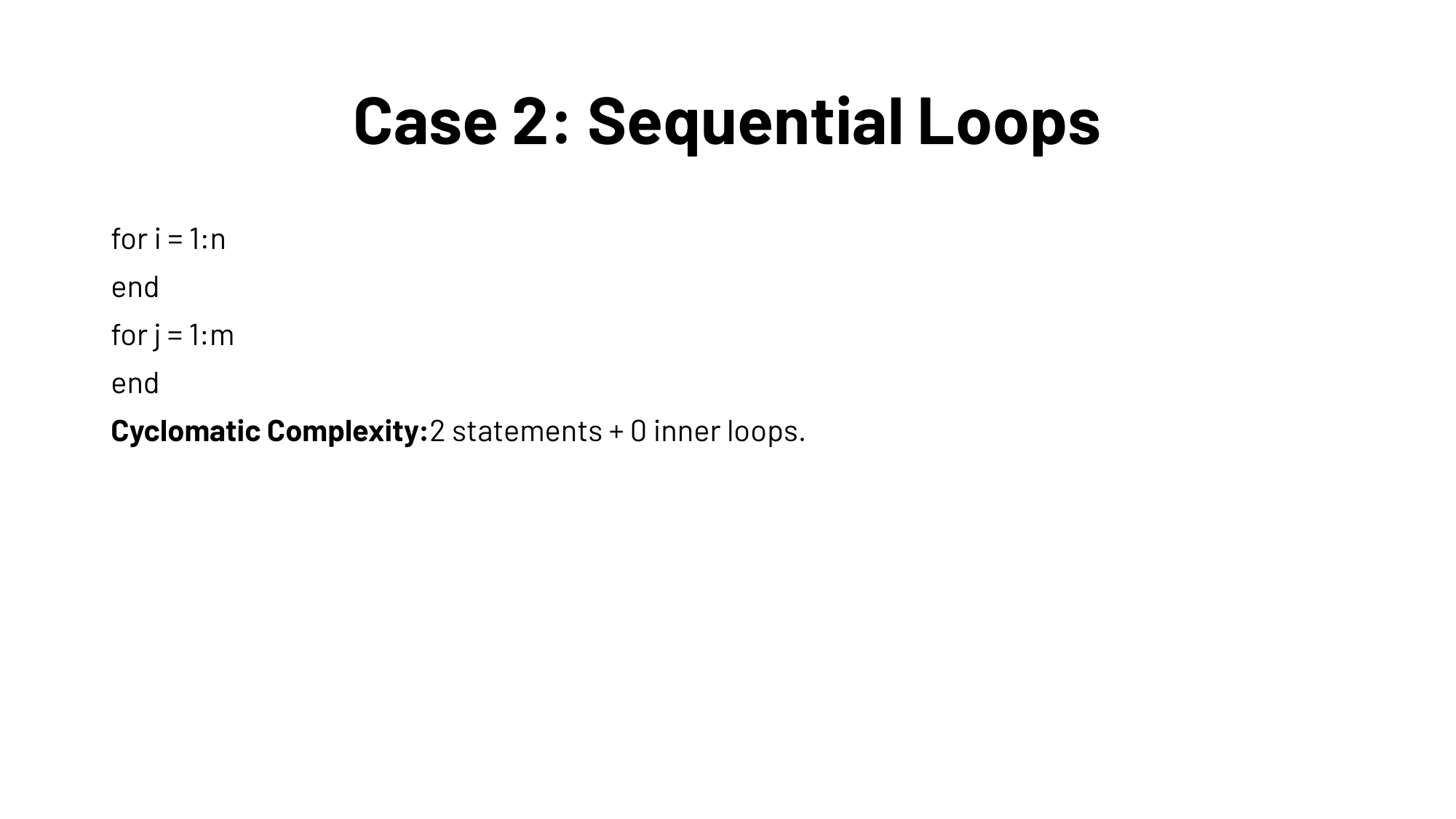

# Case 2: Sequential Loops
for i = 1:n
end
for j = 1:m
end
Cyclomatic Complexity:2 statements + 0 inner loops.